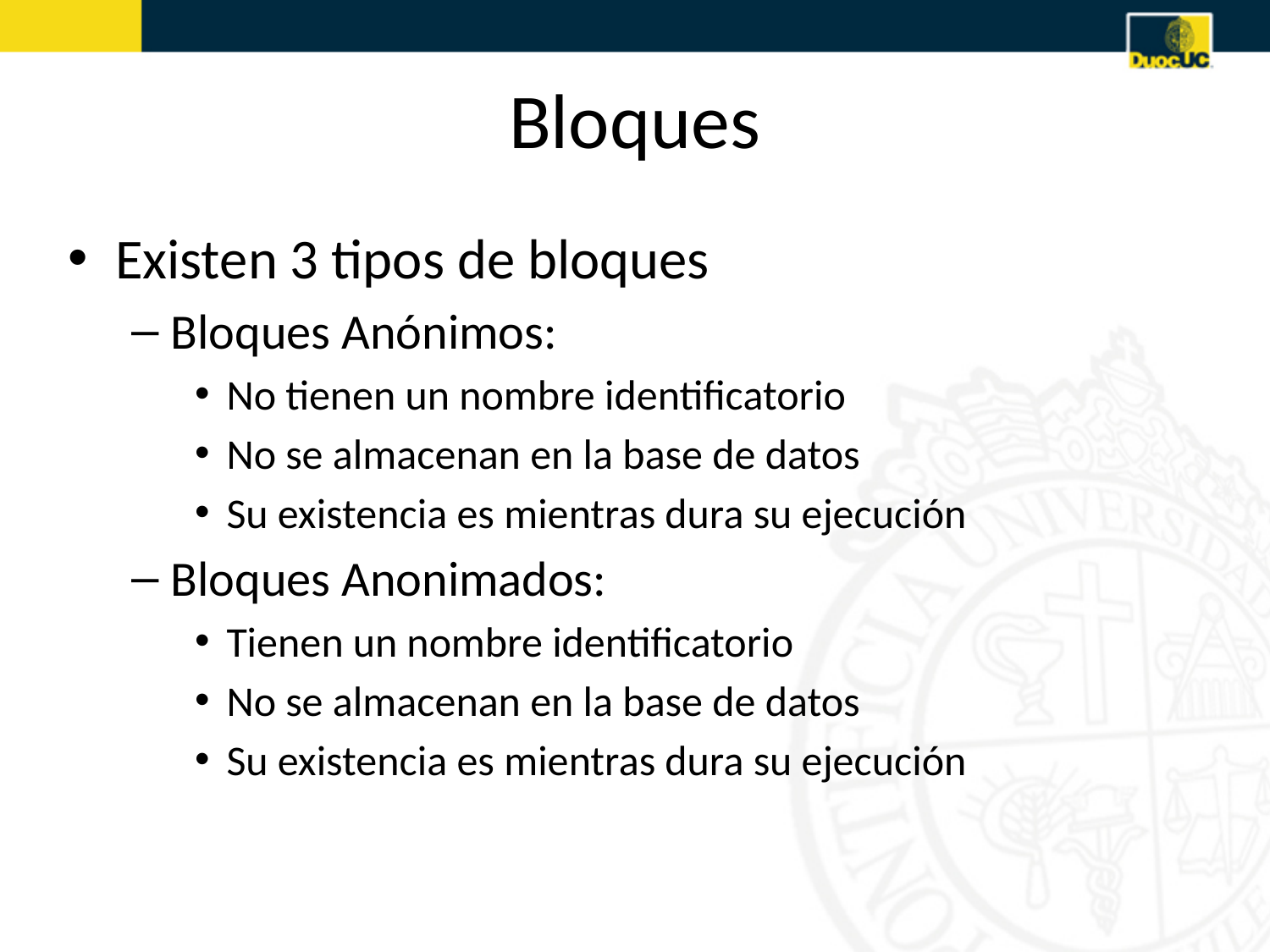

# Bloques
Existen 3 tipos de bloques
Bloques Anónimos:
No tienen un nombre identificatorio
No se almacenan en la base de datos
Su existencia es mientras dura su ejecución
Bloques Anonimados:
Tienen un nombre identificatorio
No se almacenan en la base de datos
Su existencia es mientras dura su ejecución